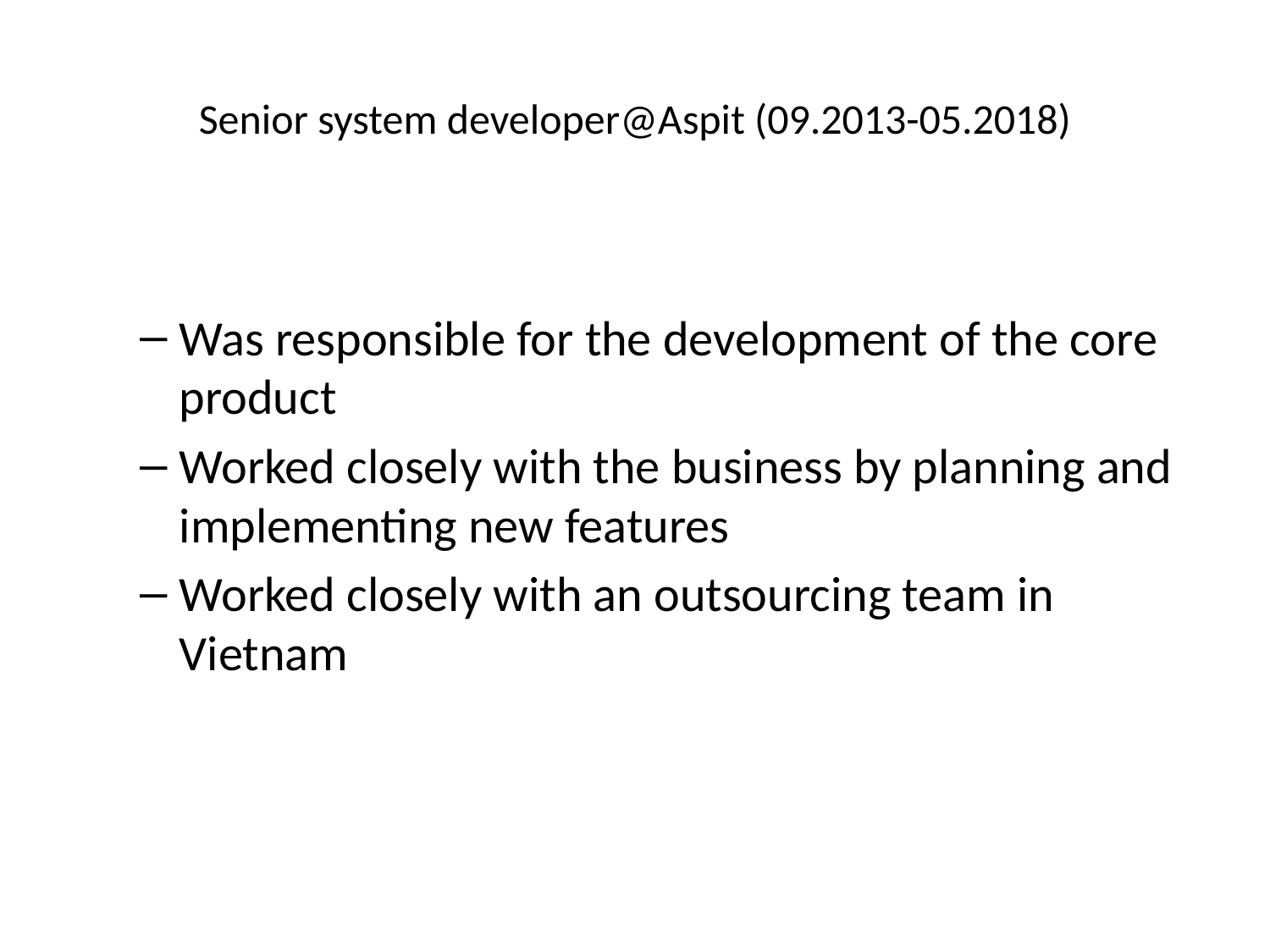

# Senior system developer@Aspit (09.2013-05.2018)

Was responsible for the development of the core product
Worked closely with the business by planning and implementing new features
Worked closely with an outsourcing team in Vietnam